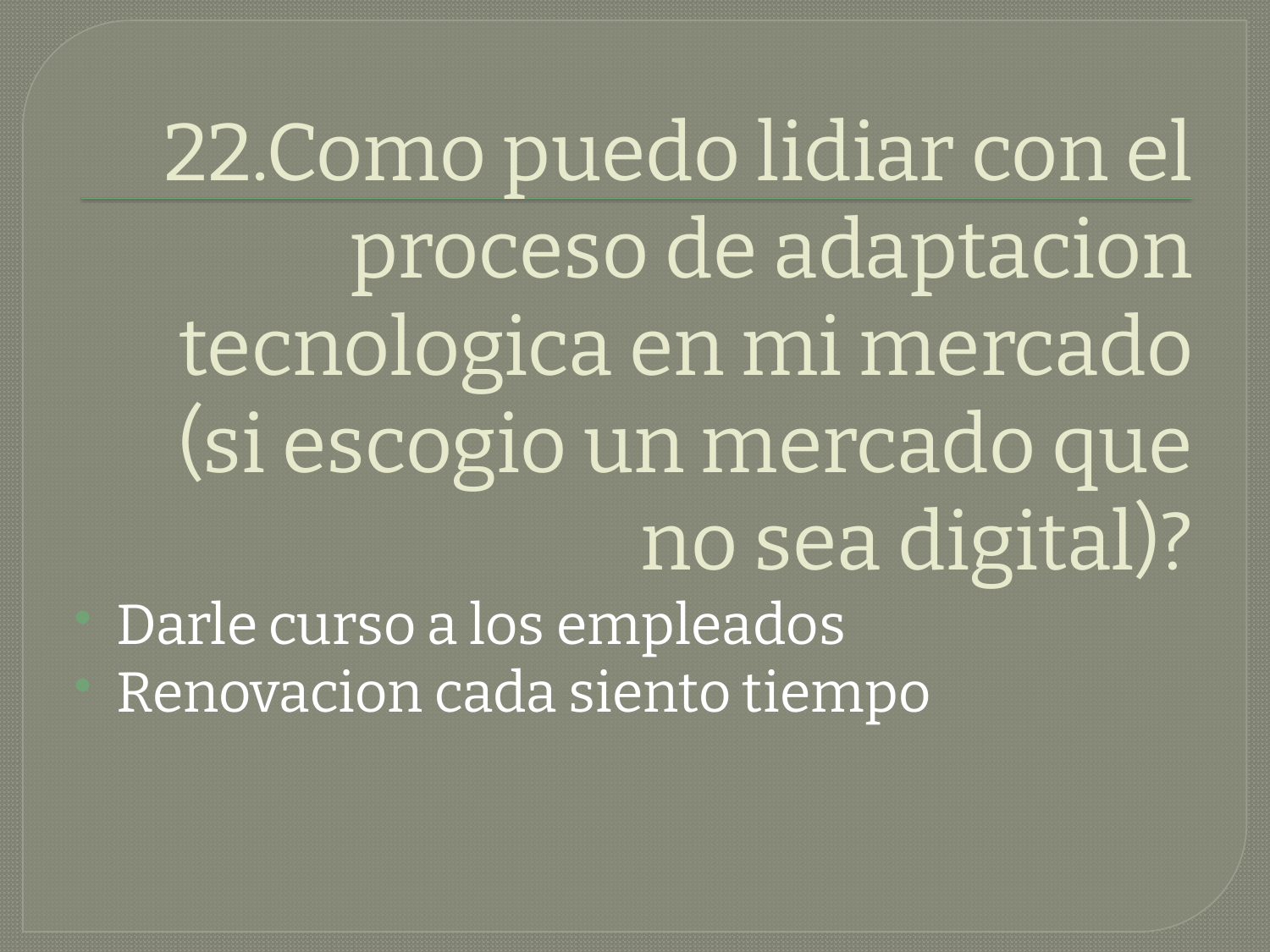

# 22.Como puedo lidiar con el proceso de adaptacion tecnologica en mi mercado (si escogio un mercado que no sea digital)?
Darle curso a los empleados
Renovacion cada siento tiempo